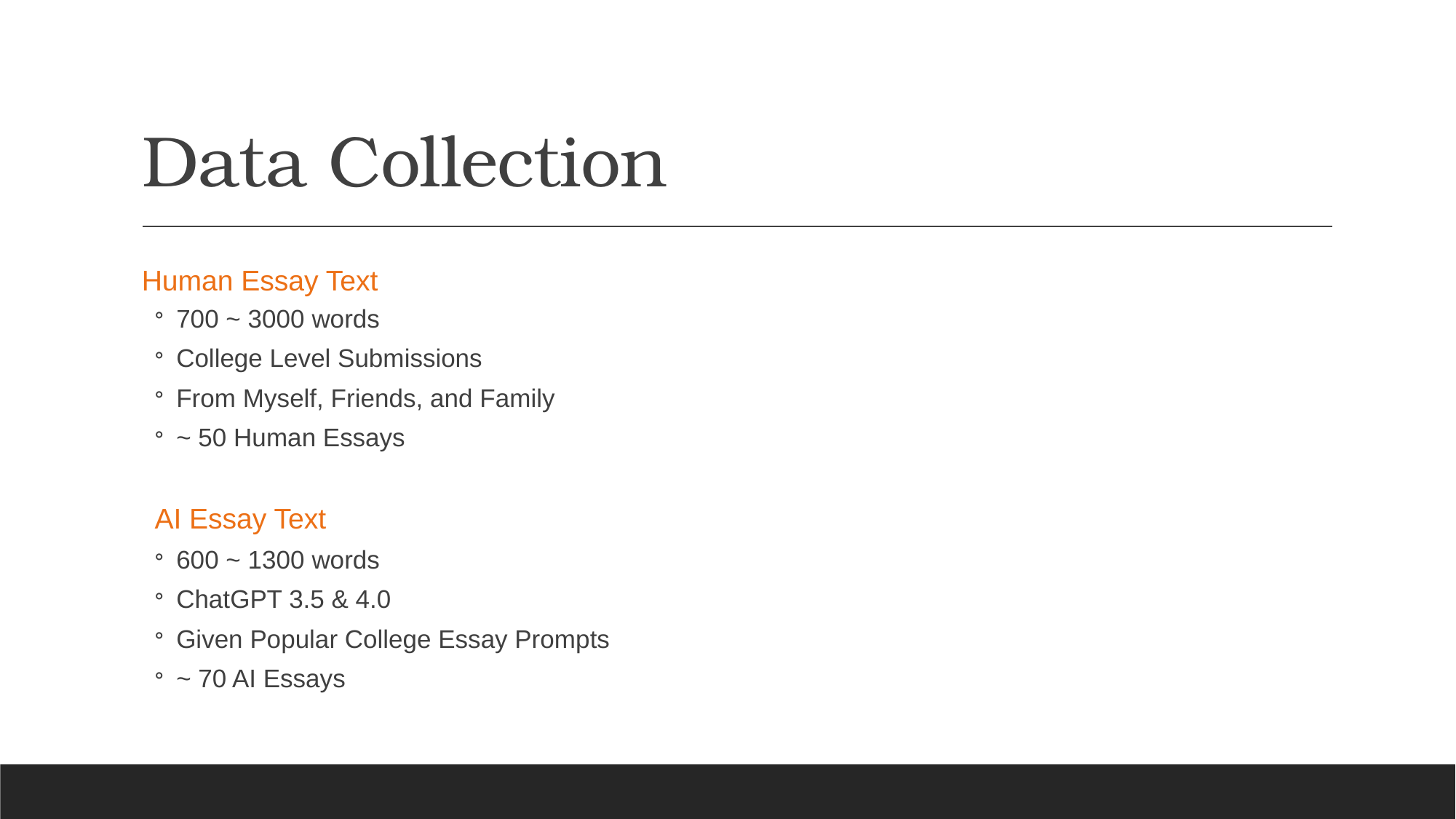

# Data Collection
Human Essay Text
700 ~ 3000 words
College Level Submissions
From Myself, Friends, and Family
~ 50 Human Essays

AI Essay Text
600 ~ 1300 words
ChatGPT 3.5 & 4.0
Given Popular College Essay Prompts
~ 70 AI Essays